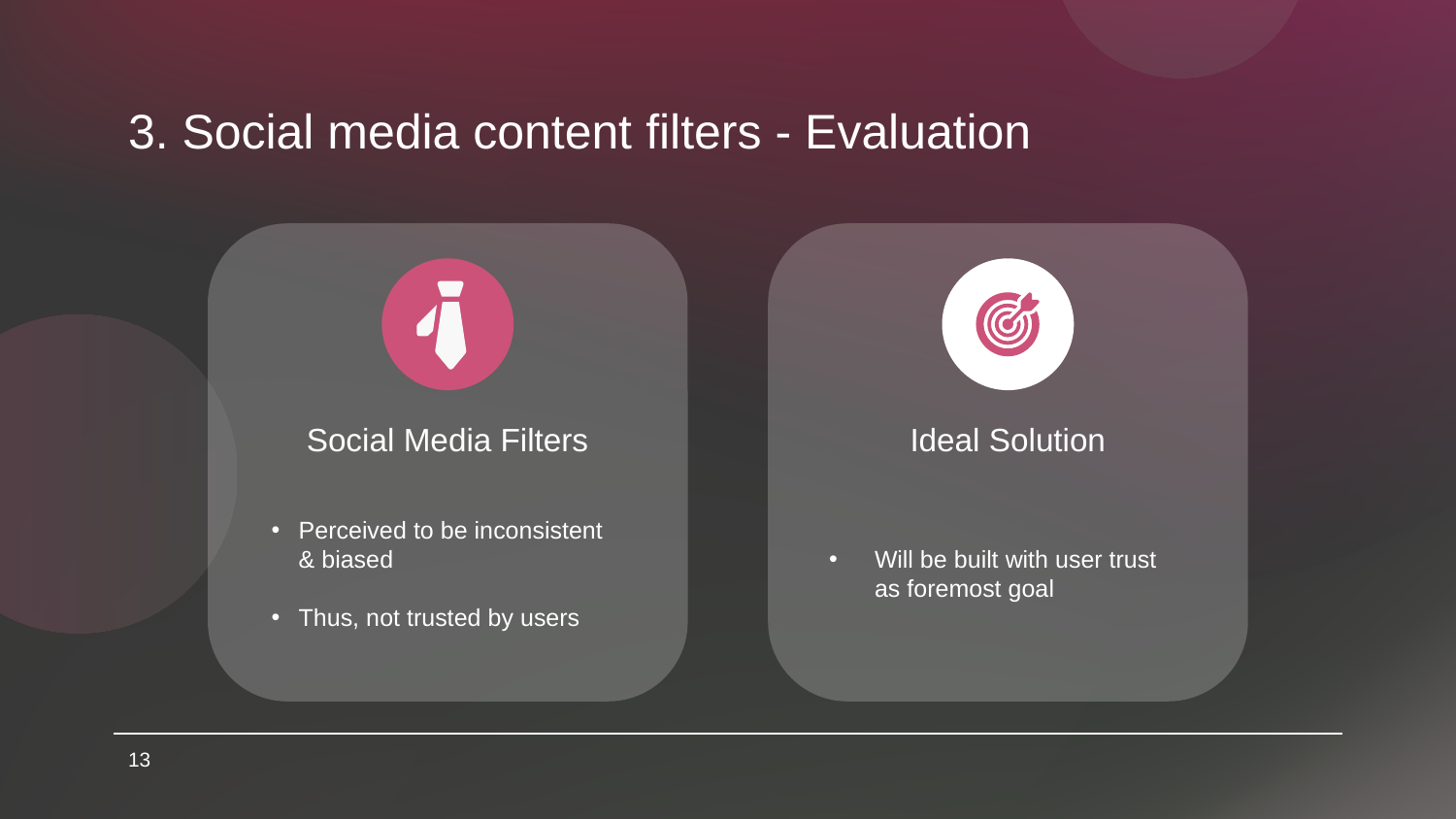

# 3. Social media content filters - Evaluation

Social Media Filters
Ideal Solution
Perceived to be inconsistent & biased

Thus, not trusted by users
Will be built with user trust as foremost goal
13